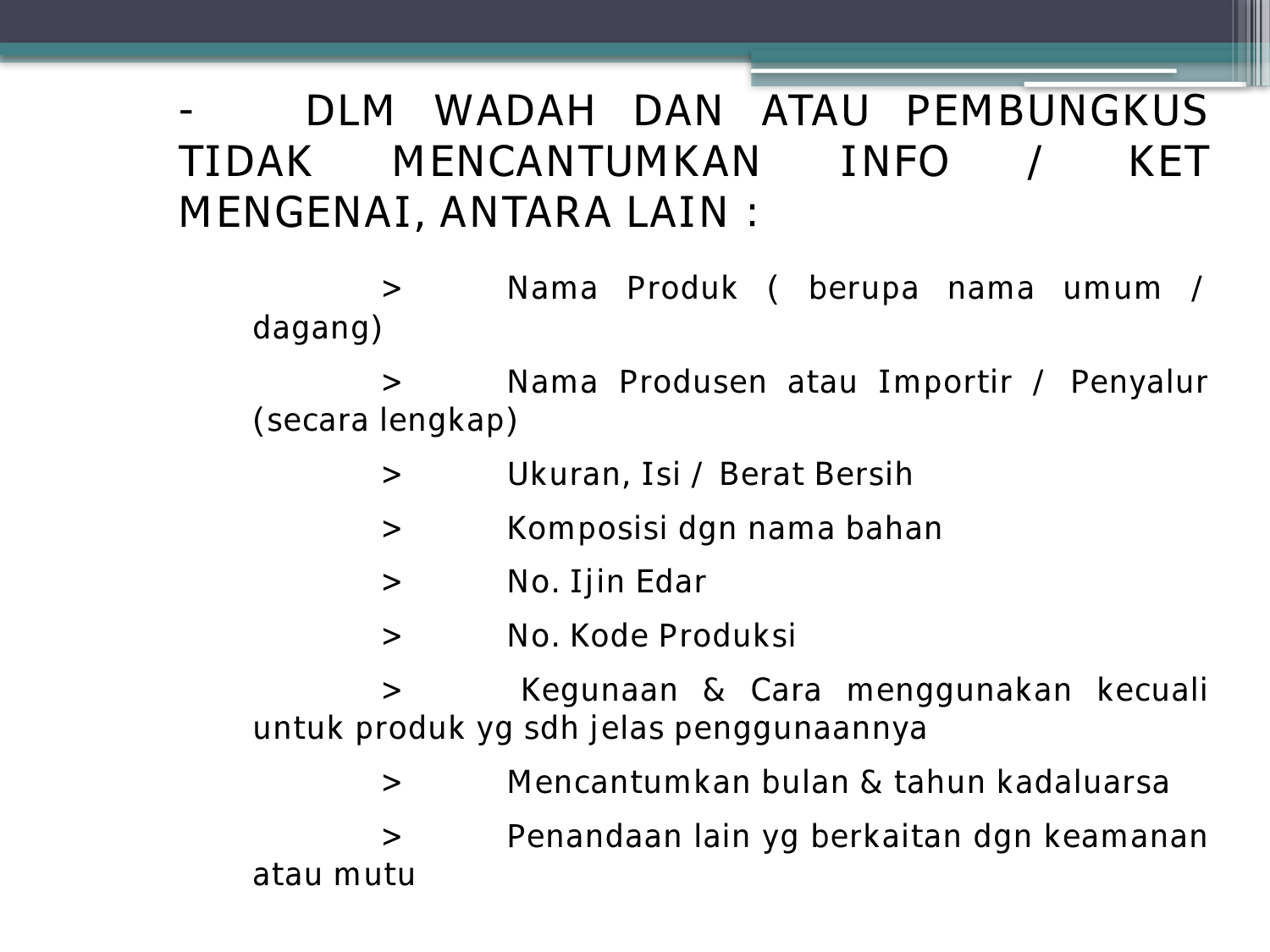

-	DLM WADAH DAN ATAU PEMBUNGKUS TIDAK MENCANTUMKAN INFO / KET MENGENAI, ANTARA LAIN :
		>	Nama Produk ( berupa nama umum / dagang)
		>	Nama Produsen atau Importir / Penyalur (secara lengkap)
		>	Ukuran, Isi / Berat Bersih
		>	Komposisi dgn nama bahan
		>	No. Ijin Edar
		>	No. Kode Produksi
		> 	Kegunaan & Cara menggunakan kecuali untuk produk yg sdh jelas penggunaannya
		>	Mencantumkan bulan & tahun kadaluarsa
		>	Penandaan lain yg berkaitan dgn keamanan atau mutu